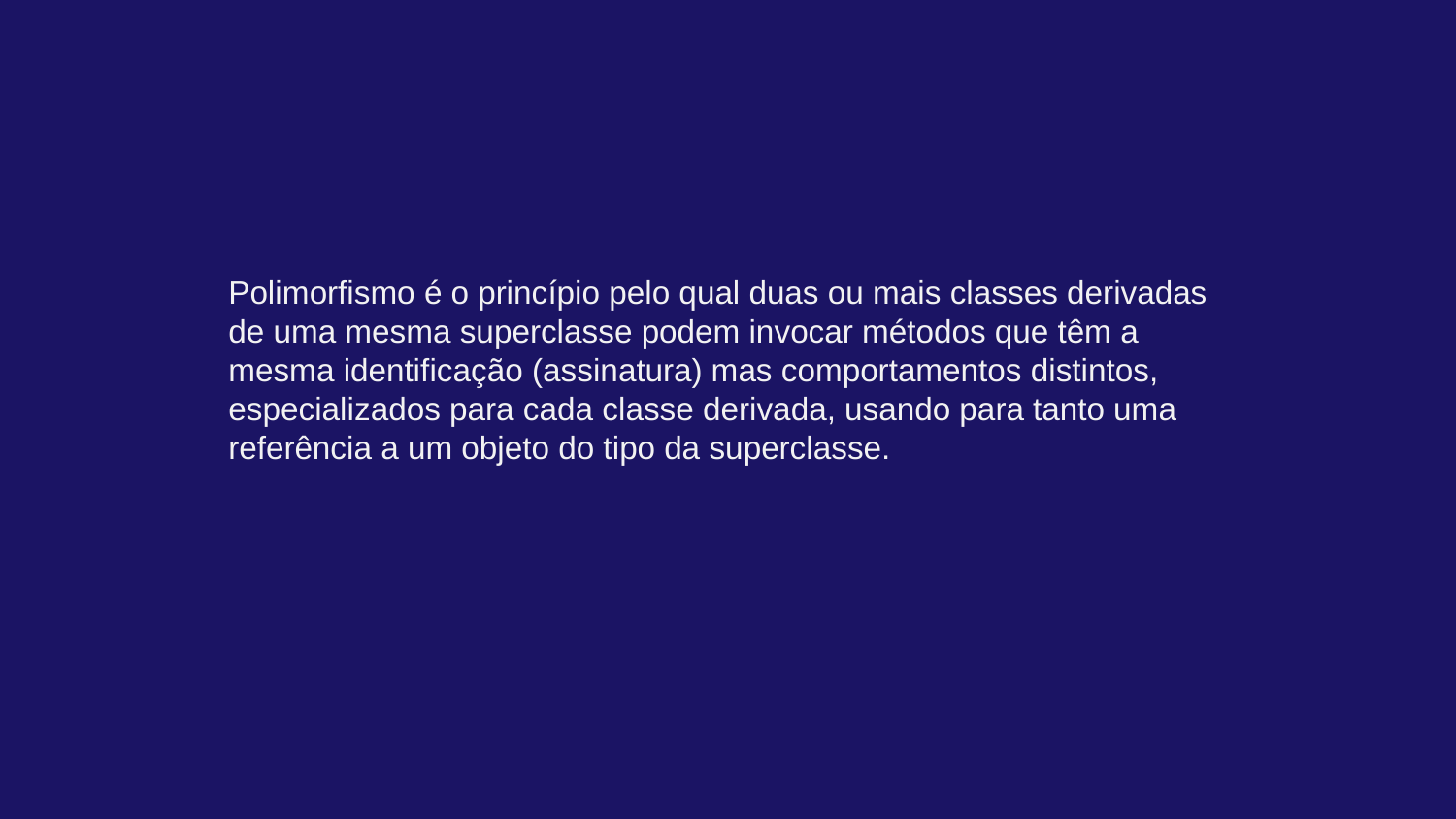

Polimorfismo é o princípio pelo qual duas ou mais classes derivadas de uma mesma superclasse podem invocar métodos que têm a mesma identificação (assinatura) mas comportamentos distintos, especializados para cada classe derivada, usando para tanto uma referência a um objeto do tipo da superclasse.